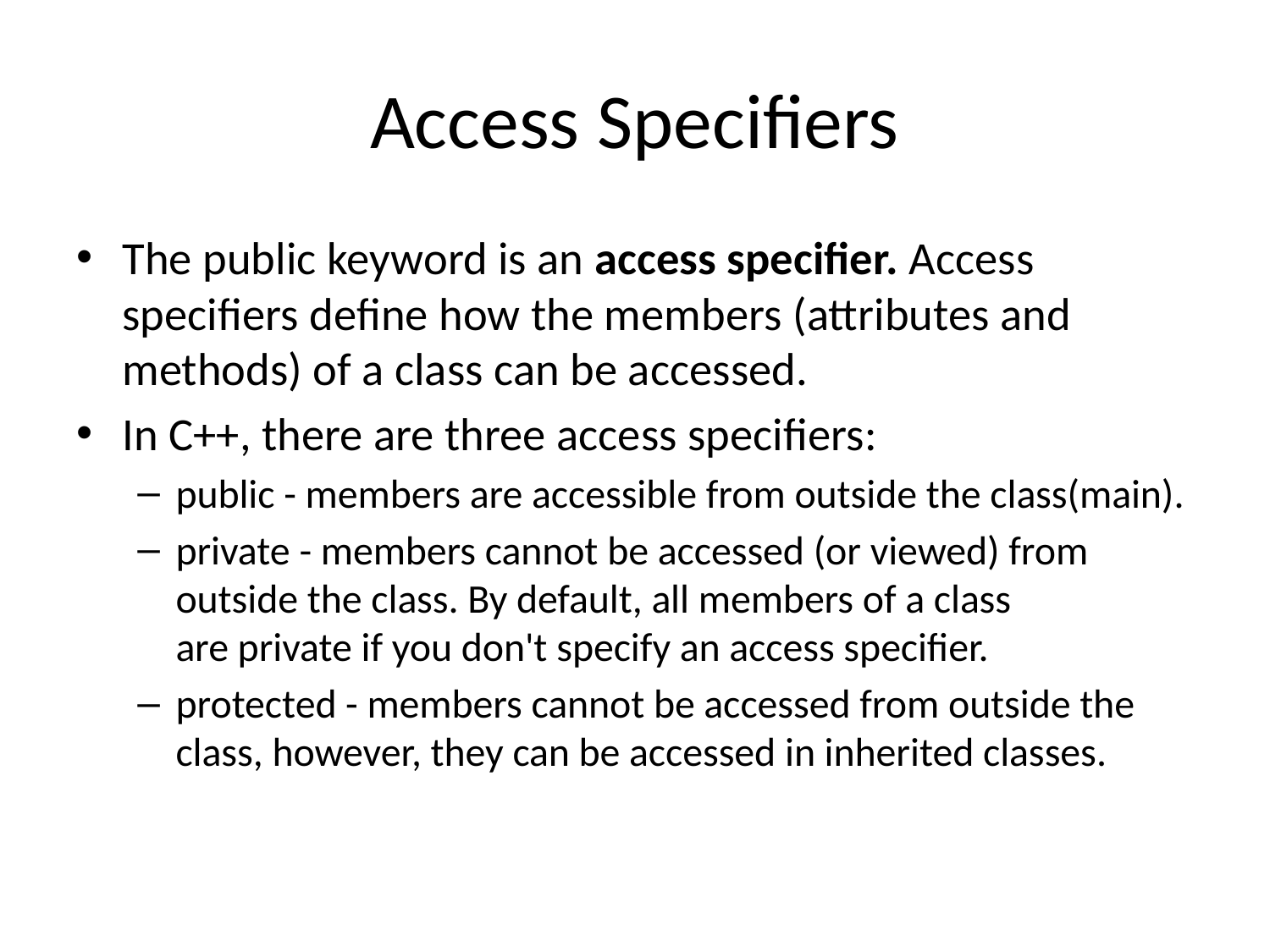

# Access Specifiers
The public keyword is an access specifier. Access specifiers define how the members (attributes and methods) of a class can be accessed.
In C++, there are three access specifiers:
public - members are accessible from outside the class(main).
private - members cannot be accessed (or viewed) from outside the class. By default, all members of a class are private if you don't specify an access specifier.
protected - members cannot be accessed from outside the class, however, they can be accessed in inherited classes.